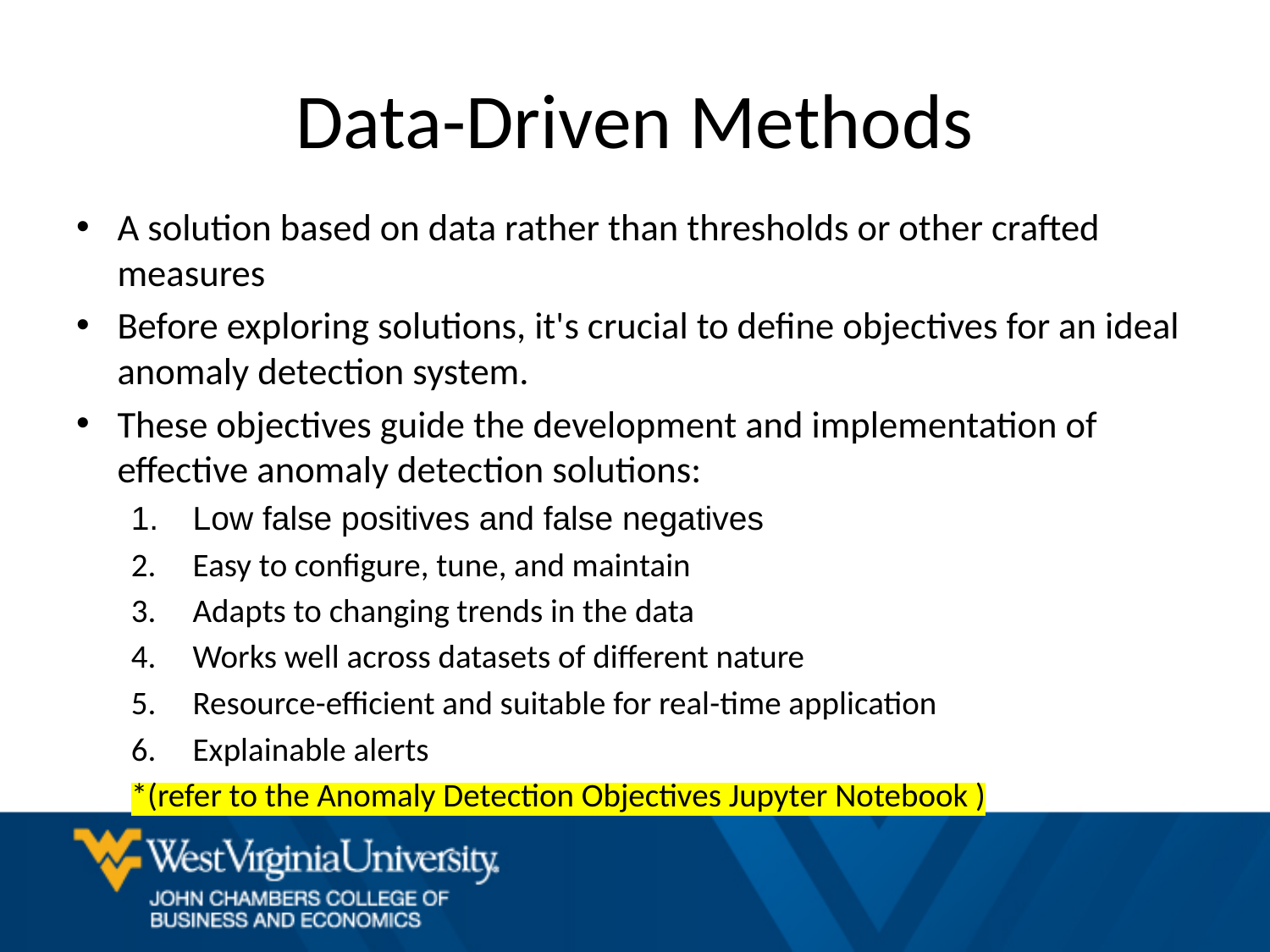

# Data-Driven Methods
A solution based on data rather than thresholds or other crafted measures
Before exploring solutions, it's crucial to define objectives for an ideal anomaly detection system.
These objectives guide the development and implementation of effective anomaly detection solutions:
Low false positives and false negatives
Easy to configure, tune, and maintain
Adapts to changing trends in the data
Works well across datasets of different nature
Resource-efficient and suitable for real-time application
Explainable alerts
*(refer to the Anomaly Detection Objectives Jupyter Notebook )